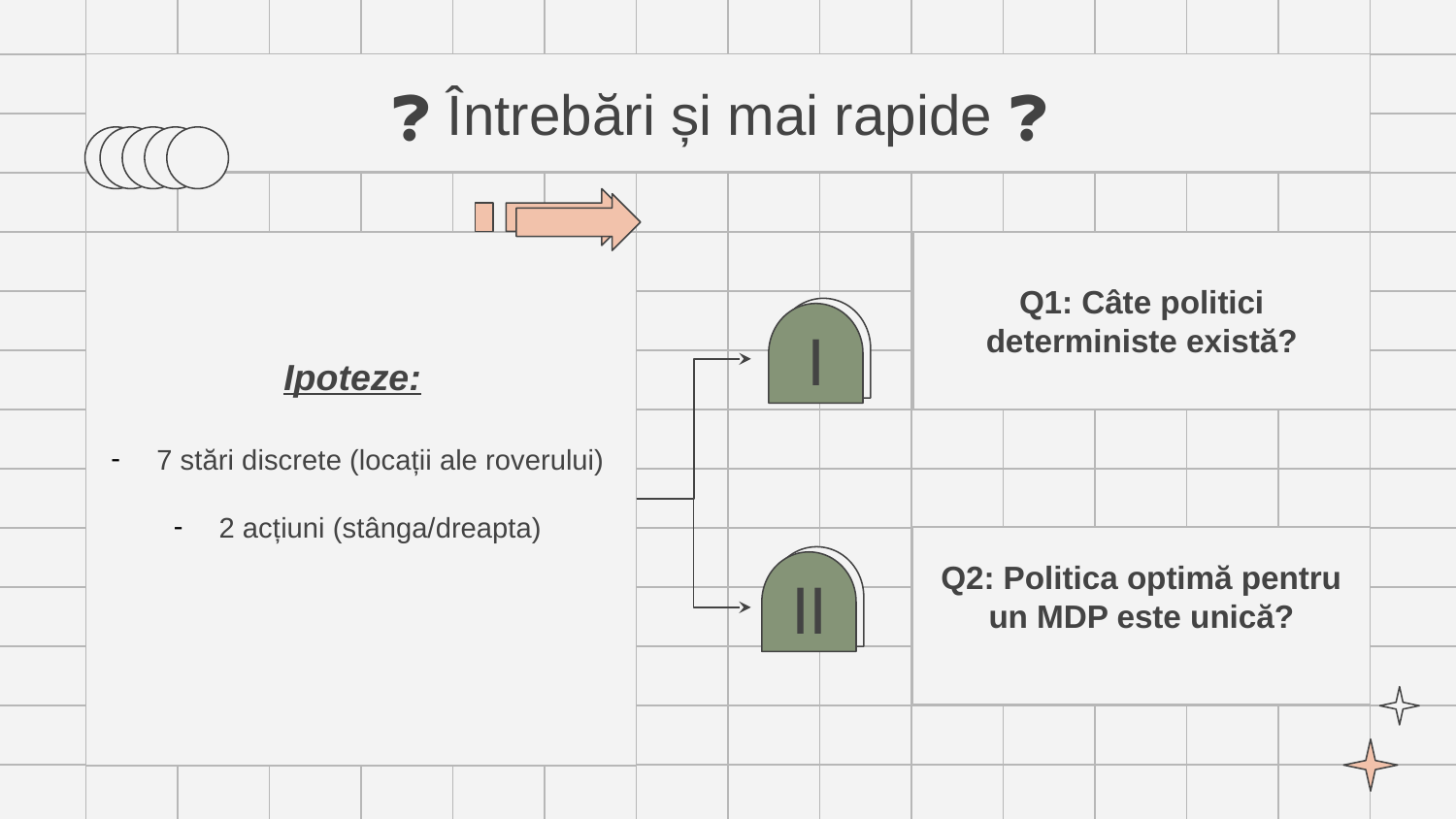

# ❓ Întrebări și mai rapide ❓

Q1: Câte politici deterministe există?
Ipoteze:

7 stări discrete (locații ale roverului)

2 acțiuni (stânga/dreapta)

I
Q2: Politica optimă pentru un MDP este unică?

II